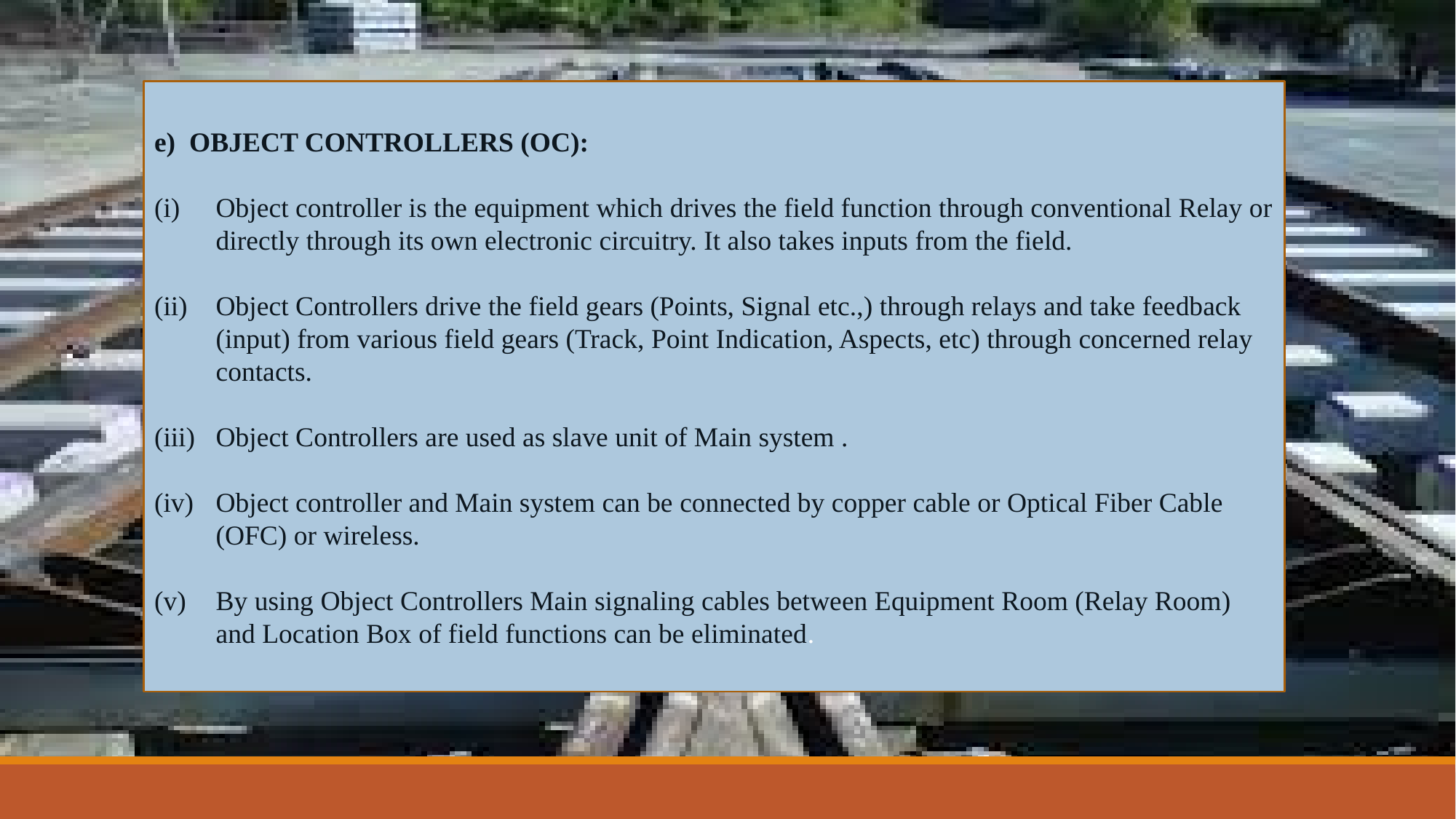

e)  OBJECT CONTROLLERS (OC):

Object controller is the equipment which drives the field function through conventional Relay or directly through its own electronic circuitry. It also takes inputs from the field.

Object Controllers drive the field gears (Points, Signal etc.,) through relays and take feedback (input) from various field gears (Track, Point Indication, Aspects, etc) through concerned relay contacts.

Object Controllers are used as slave unit of Main system .

Object controller and Main system can be connected by copper cable or Optical Fiber Cable (OFC) or wireless.

By using Object Controllers Main signaling cables between Equipment Room (Relay Room) and Location Box of field functions can be eliminated.